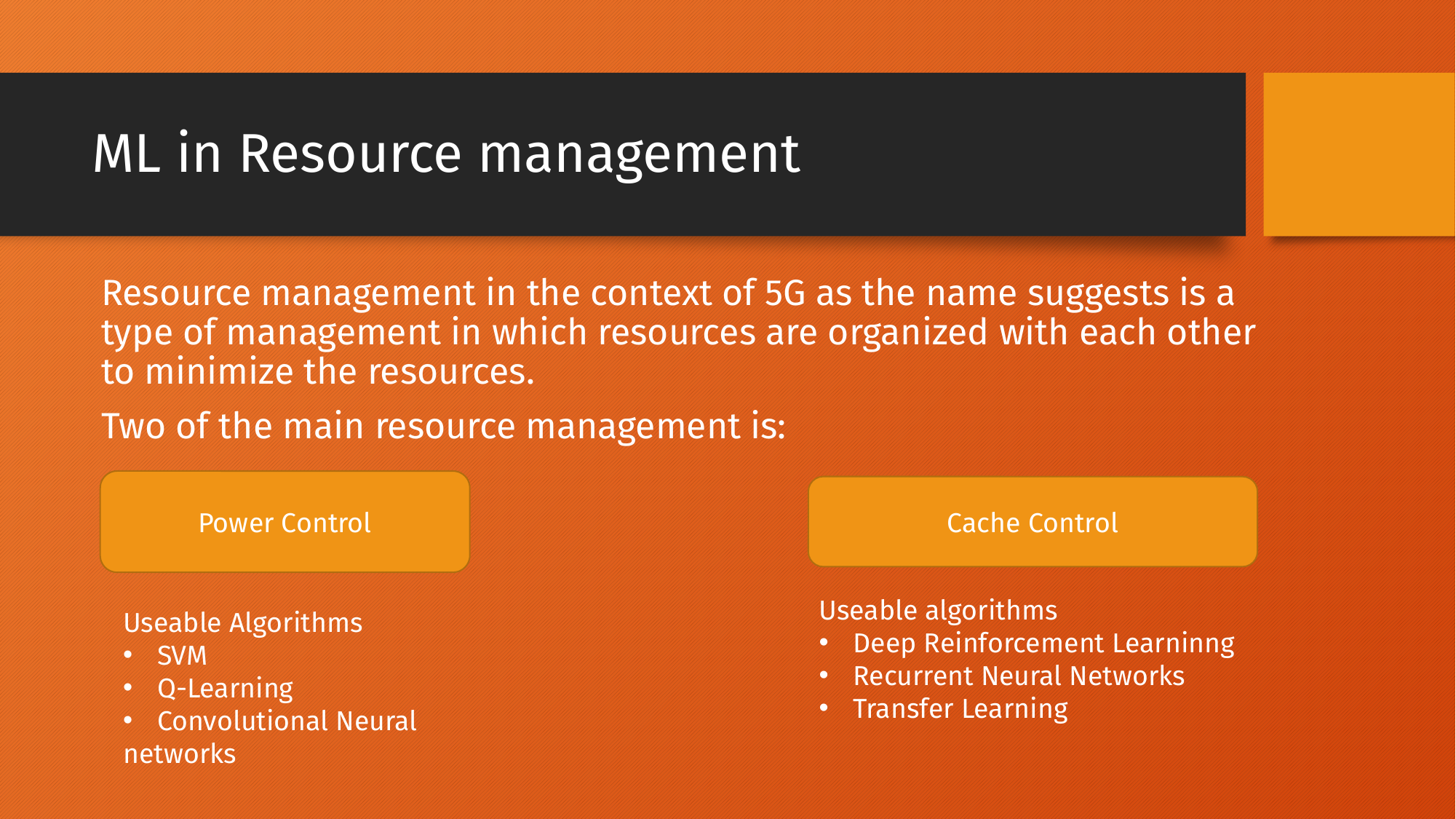

# ML in Resource management
Resource management in the context of 5G as the name suggests is a type of management in which resources are organized with each other to minimize the resources.
Two of the main resource management is:

Power Control
Cache Control
Useable algorithms
Deep Reinforcement Learninng
Recurrent Neural Networks
Transfer Learning
Useable Algorithms
SVM
Q-Learning
Convolutional Neural
networks